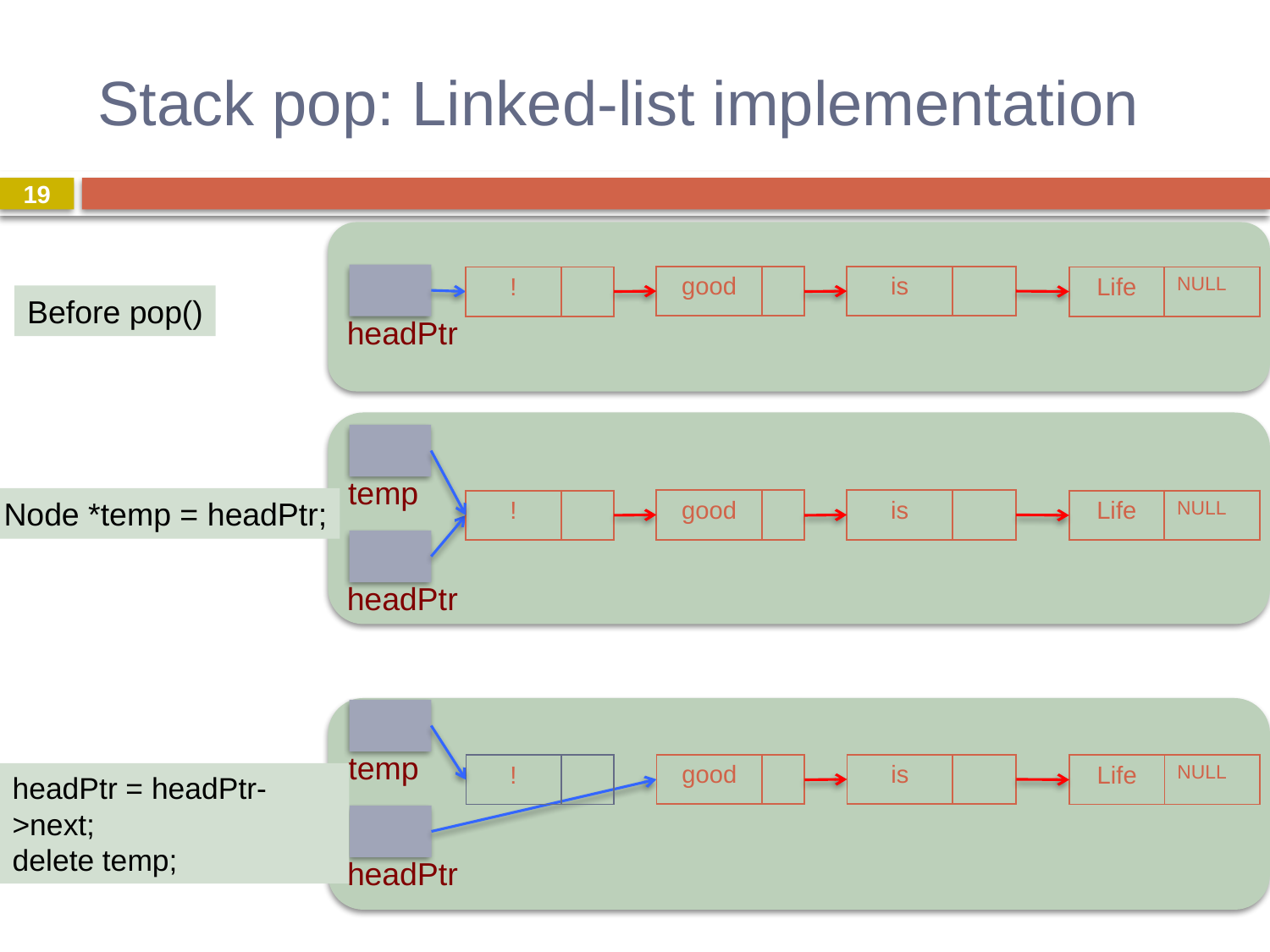

# Stack pop: Linked-list implementation
19

| good |  |
| --- | --- |
| is |  |
| --- | --- |
| ! |  |
| --- | --- |
| Life | NULL |
| --- | --- |
Before pop()
headPtr

temp
Node *temp = headPtr;
| good |  |
| --- | --- |
| is |  |
| --- | --- |
| ! |  |
| --- | --- |
| Life | NULL |
| --- | --- |

headPtr

temp
| good |  |
| --- | --- |
| is |  |
| --- | --- |
| ! |  |
| --- | --- |
| Life | NULL |
| --- | --- |
headPtr = headPtr->next;
delete temp;

headPtr